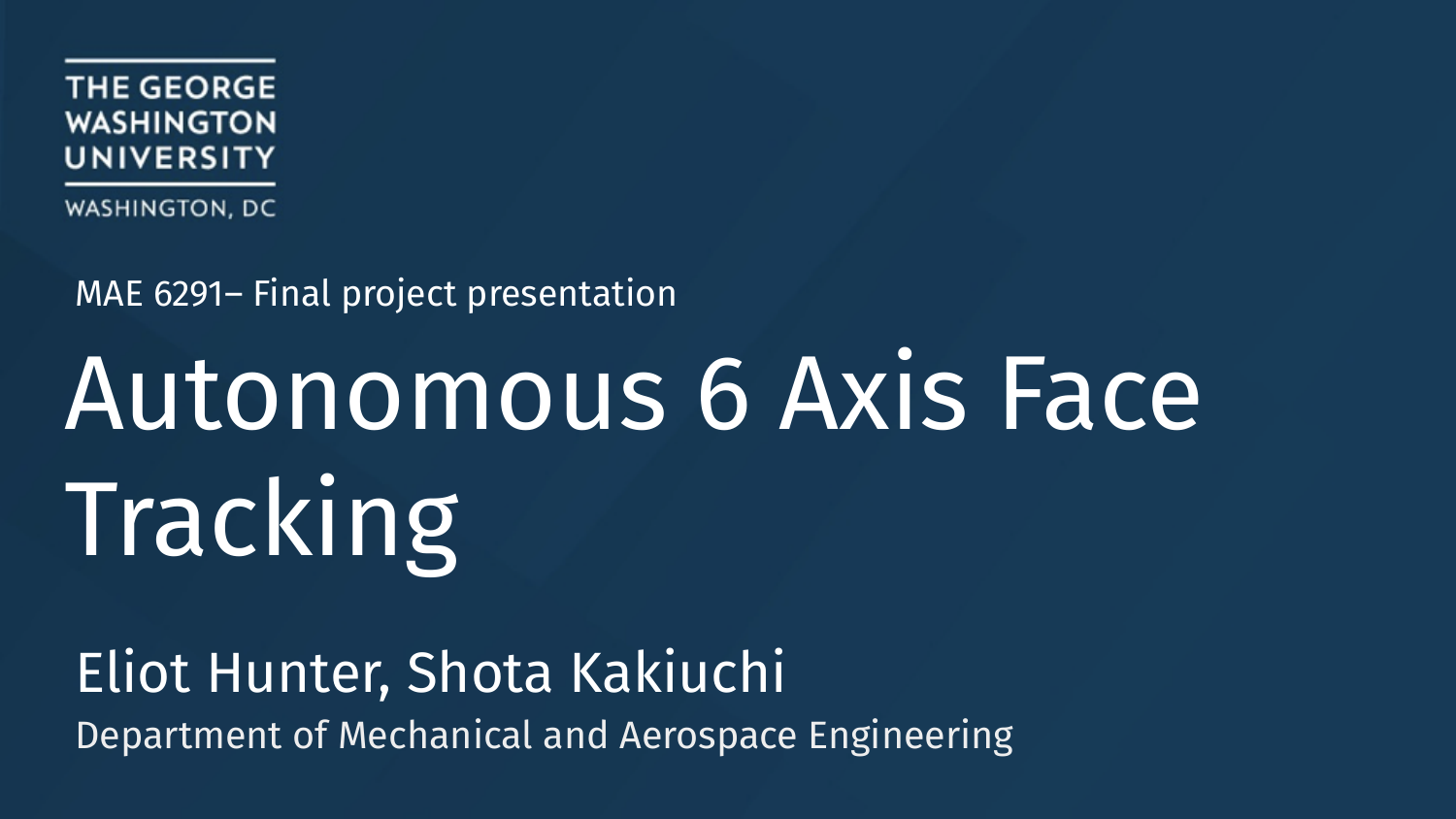

MAE 6291– Final project presentation
# Autonomous 6 Axis Face Tracking
Eliot Hunter, Shota Kakiuchi
Department of Mechanical and Aerospace Engineering